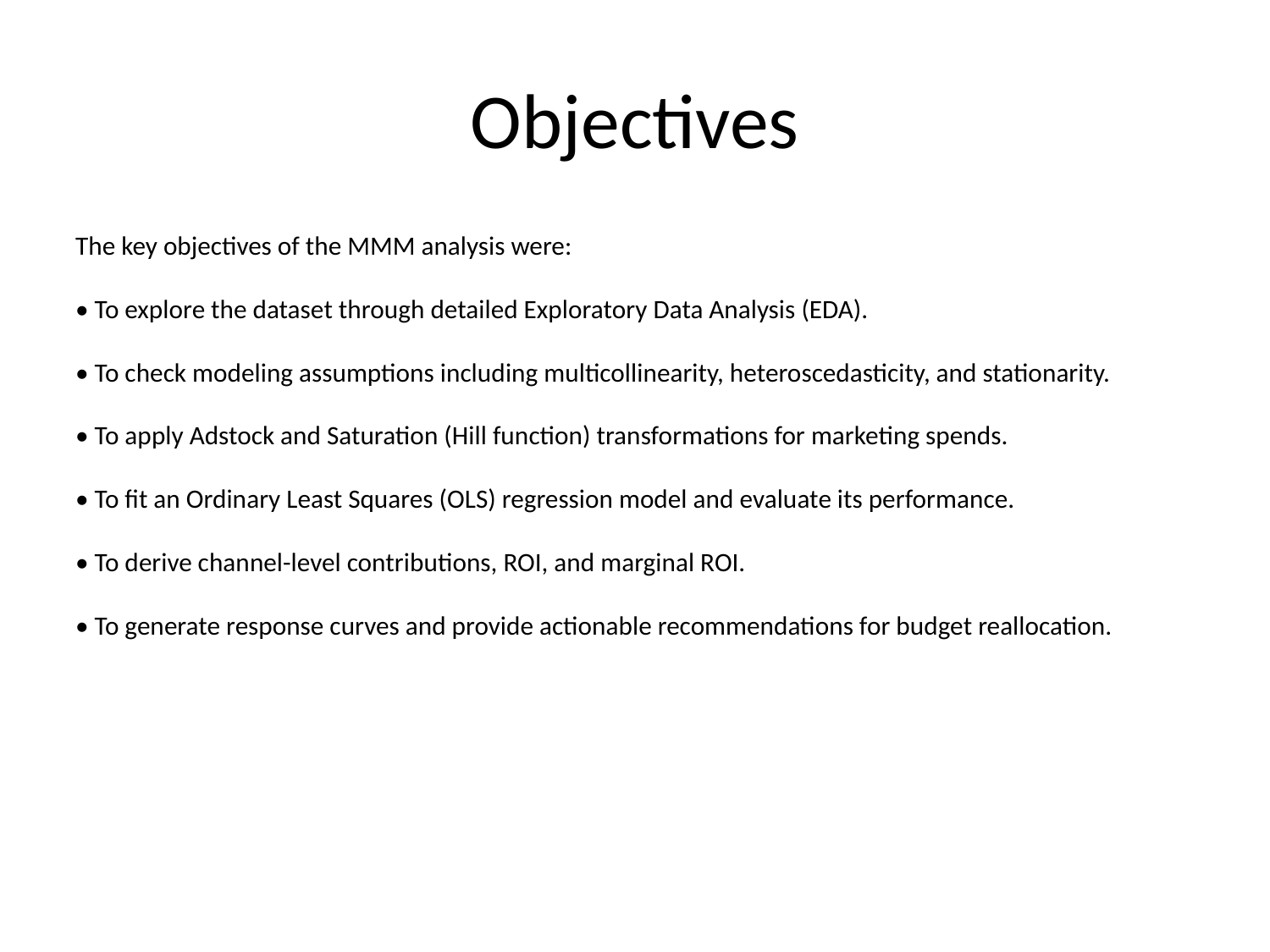

# Objectives
The key objectives of the MMM analysis were:
• To explore the dataset through detailed Exploratory Data Analysis (EDA).
• To check modeling assumptions including multicollinearity, heteroscedasticity, and stationarity.
• To apply Adstock and Saturation (Hill function) transformations for marketing spends.
• To fit an Ordinary Least Squares (OLS) regression model and evaluate its performance.
• To derive channel-level contributions, ROI, and marginal ROI.
• To generate response curves and provide actionable recommendations for budget reallocation.